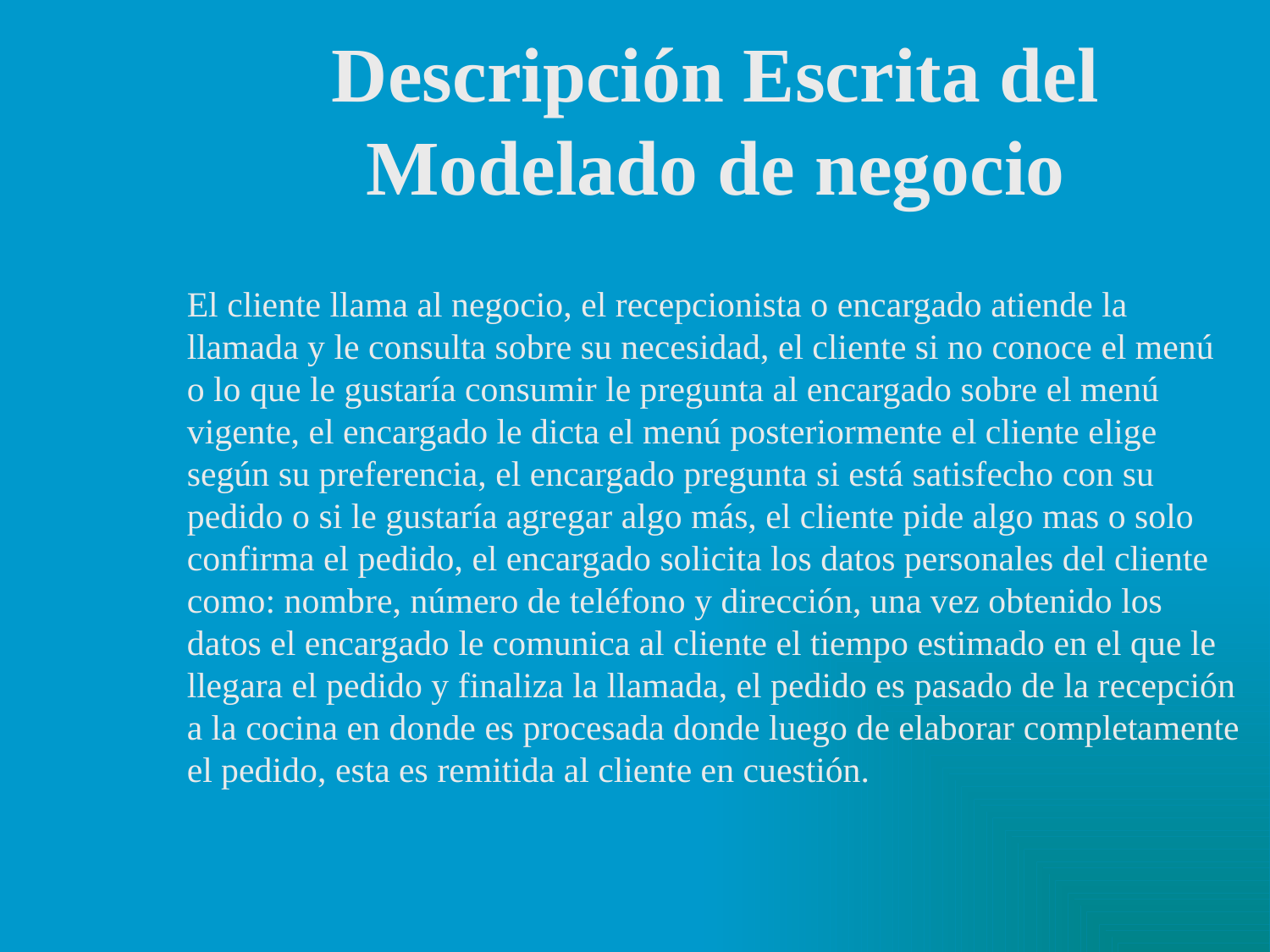

# Descripción Escrita del Modelado de negocio
El cliente llama al negocio, el recepcionista o encargado atiende la llamada y le consulta sobre su necesidad, el cliente si no conoce el menú o lo que le gustaría consumir le pregunta al encargado sobre el menú vigente, el encargado le dicta el menú posteriormente el cliente elige según su preferencia, el encargado pregunta si está satisfecho con su pedido o si le gustaría agregar algo más, el cliente pide algo mas o solo confirma el pedido, el encargado solicita los datos personales del cliente como: nombre, número de teléfono y dirección, una vez obtenido los datos el encargado le comunica al cliente el tiempo estimado en el que le llegara el pedido y finaliza la llamada, el pedido es pasado de la recepción a la cocina en donde es procesada donde luego de elaborar completamente el pedido, esta es remitida al cliente en cuestión.